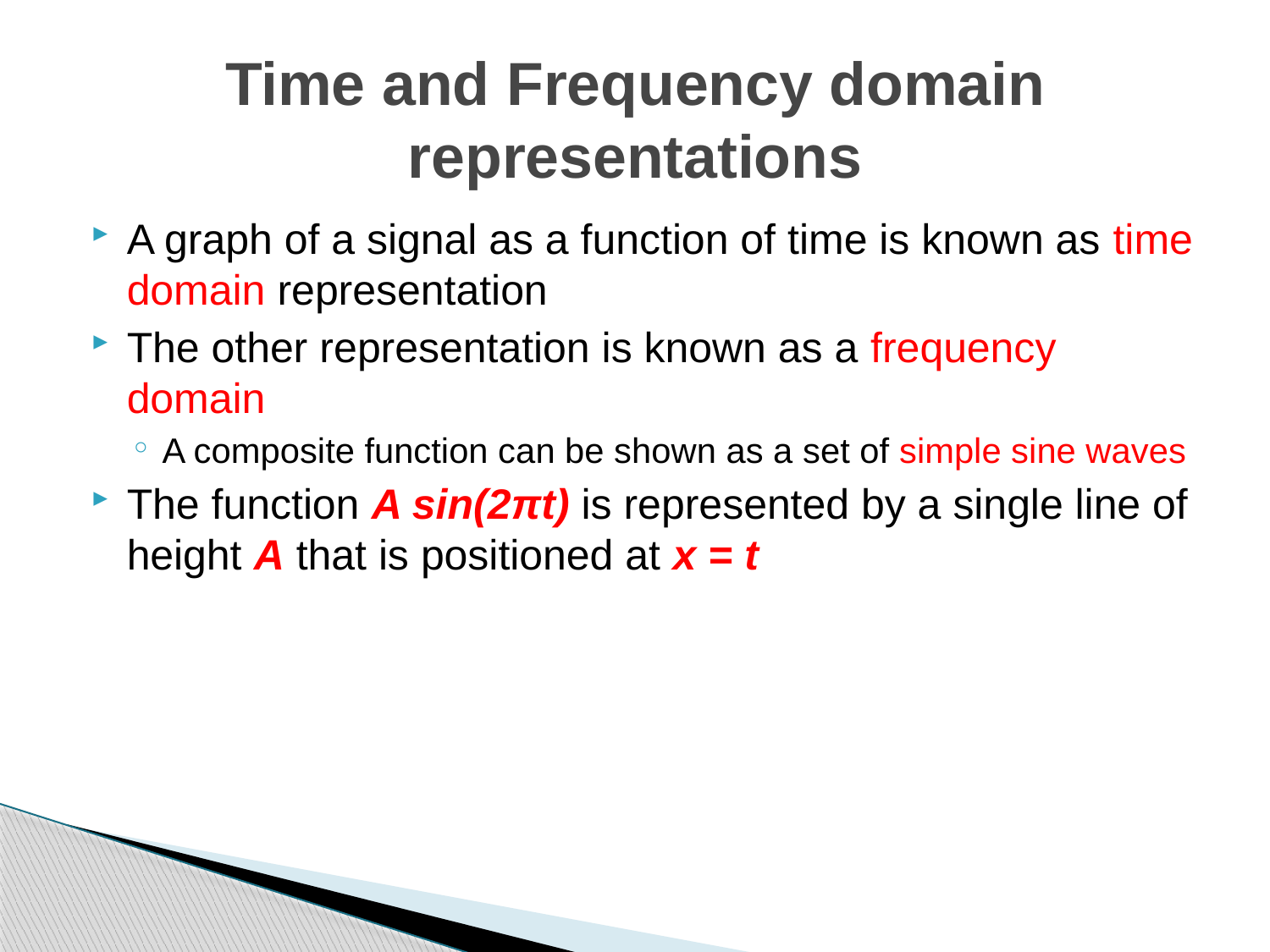

# Time and Frequency domain representations
A graph of a signal as a function of time is known as time domain representation
The other representation is known as a frequency domain
A composite function can be shown as a set of simple sine waves
The function A sin(2πt) is represented by a single line of height A that is positioned at x = t